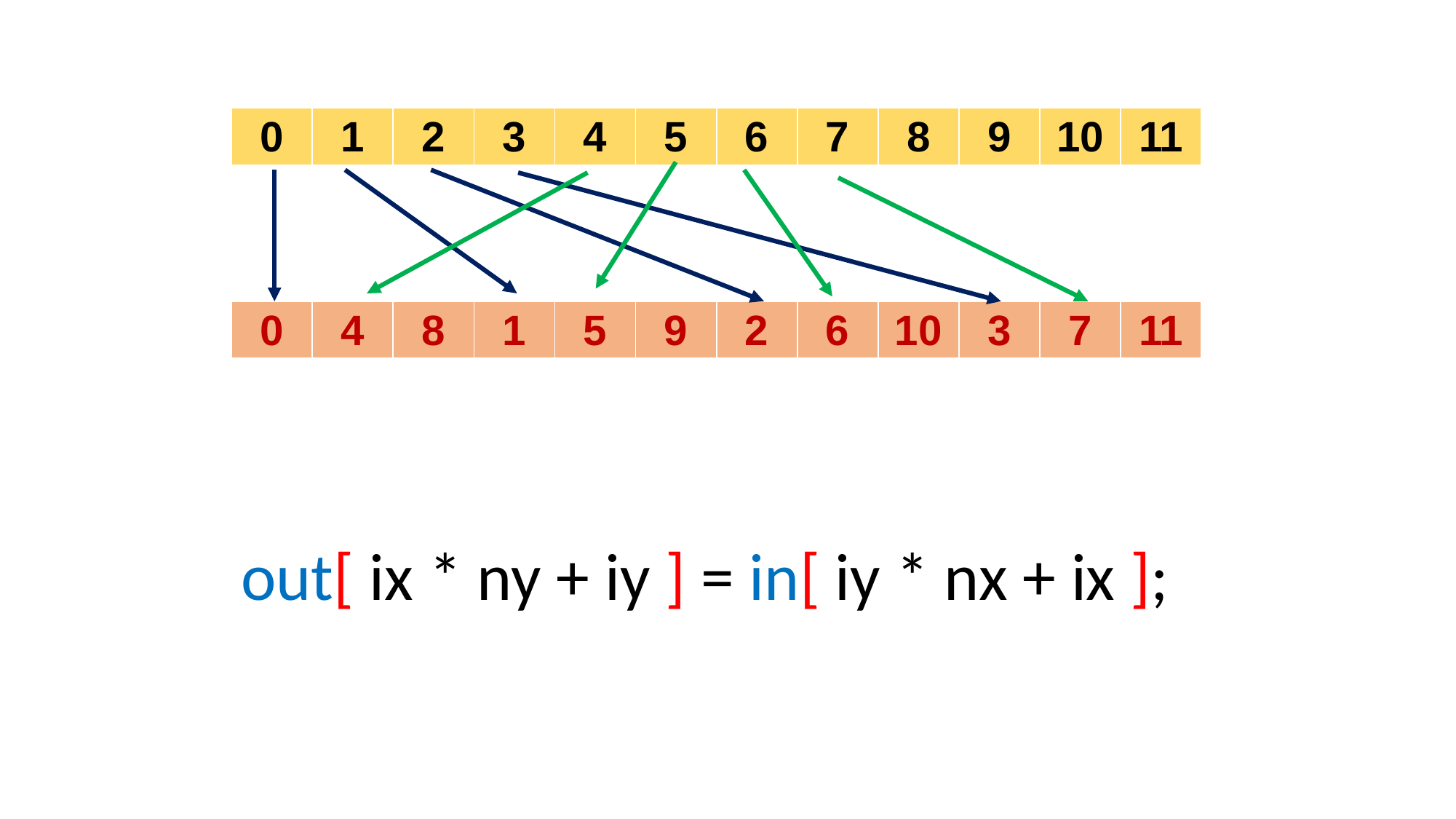

| 0 | 1 | 2 | 3 | 4 | 5 | 6 | 7 | 8 | 9 | 10 | 11 |
| --- | --- | --- | --- | --- | --- | --- | --- | --- | --- | --- | --- |
| 0 | 4 | 8 | 1 | 5 | 9 | 2 | 6 | 10 | 3 | 7 | 11 |
| --- | --- | --- | --- | --- | --- | --- | --- | --- | --- | --- | --- |
 out[ ix * ny + iy ] = in[ iy * nx + ix ];